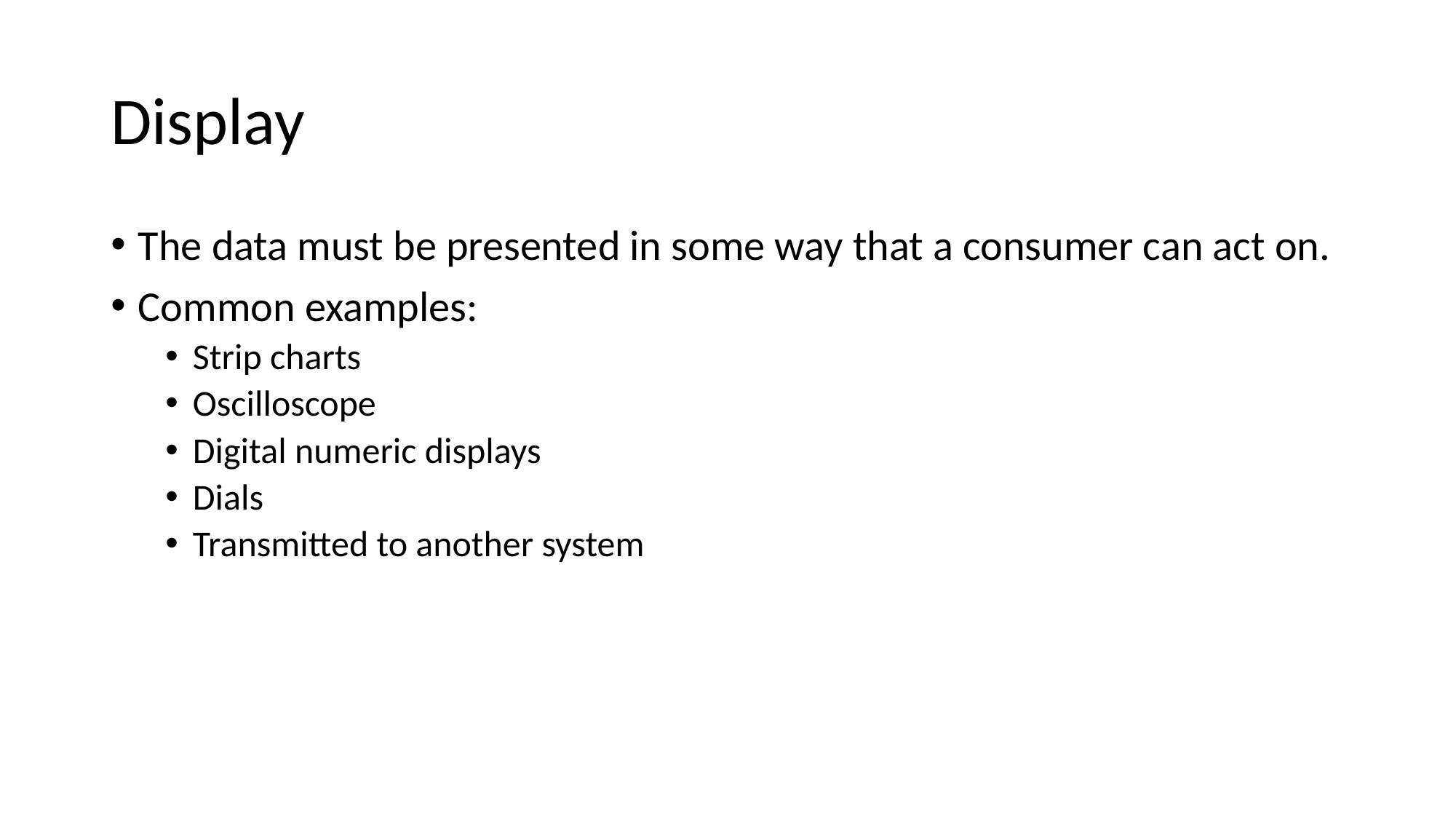

# Display
The data must be presented in some way that a consumer can act on.
Common examples:
Strip charts
Oscilloscope
Digital numeric displays
Dials
Transmitted to another system